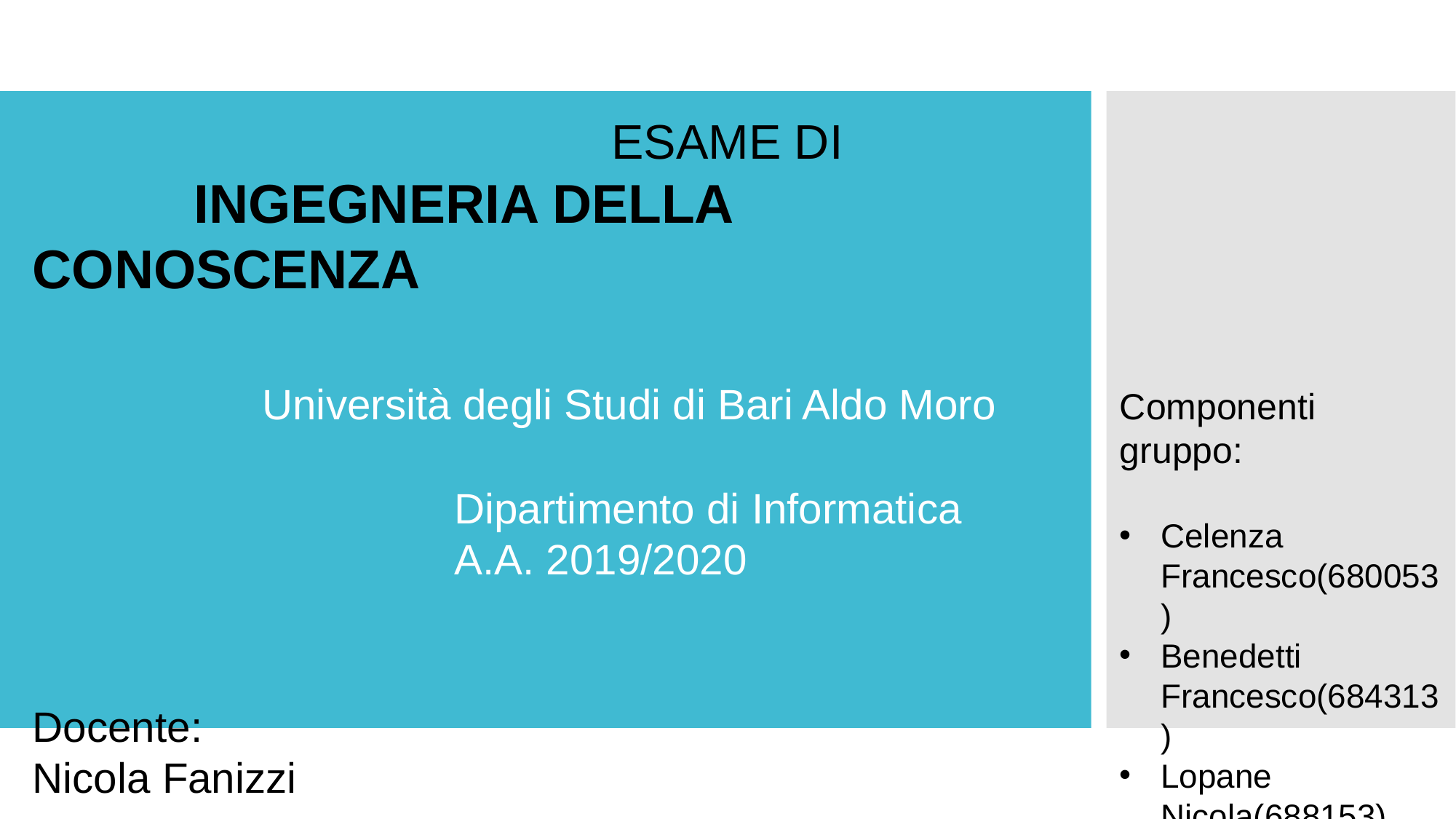

ESAME DI
            INGEGNERIA DELLA CONOSCENZA

	        Università degli Studi di Bari Aldo Moro
	            	        Dipartimento di Informatica
			        A.A. 2019/2020

Docente:
Nicola Fanizzi

Componenti gruppo:

Celenza Francesco(680053)
Benedetti Francesco(684313)
Lopane Nicola(688153)